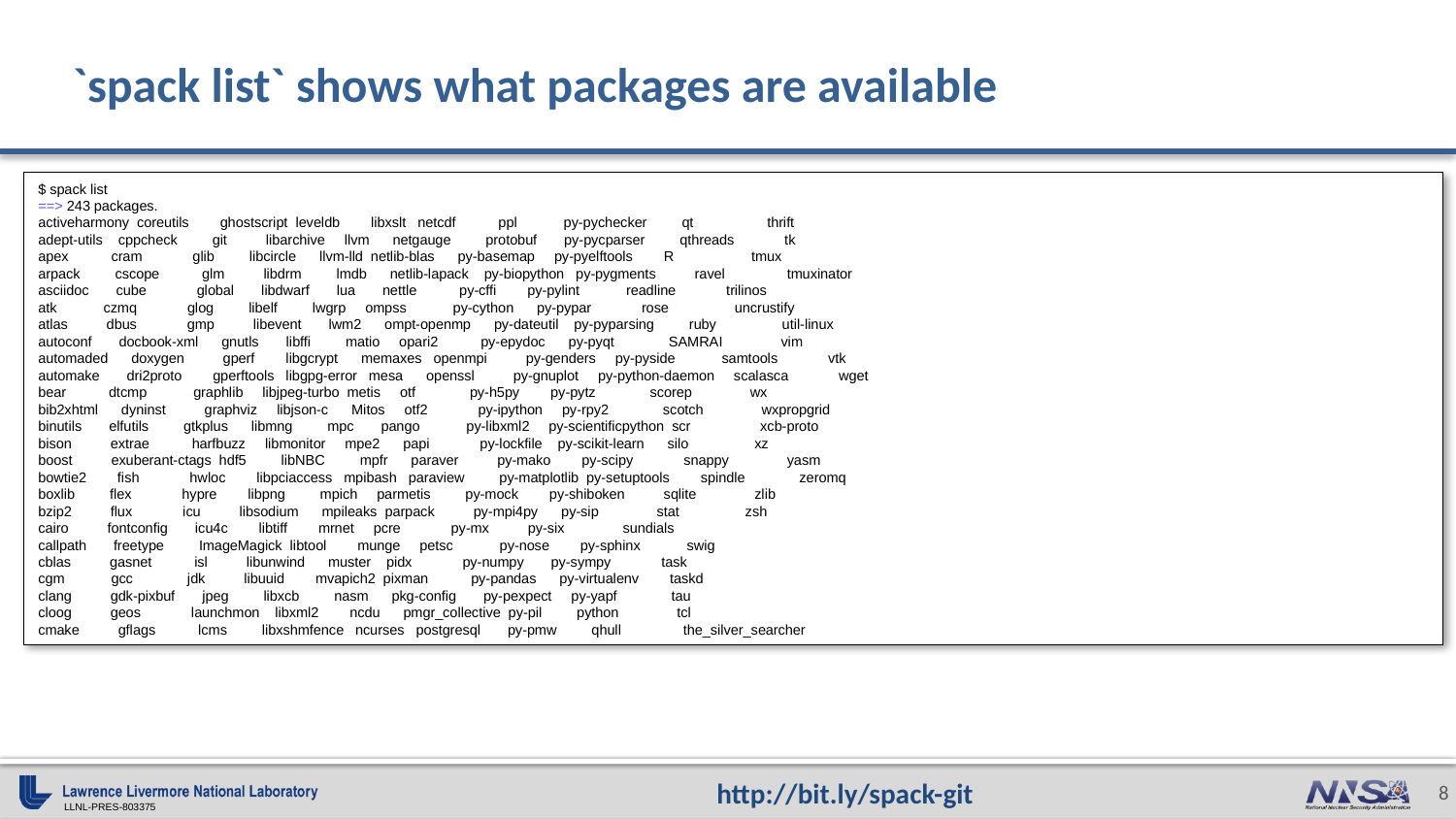

# `spack list` shows what packages are available
$ spack list
==> 243 packages.
activeharmony  coreutils        ghostscript  leveldb        libxslt   netcdf           ppl            py-pychecker         qt                   thrift
adept-utils    cppcheck         git          libarchive     llvm      netgauge         protobuf       py-pycparser         qthreads             tk
apex           cram             glib         libcircle      llvm-lld  netlib-blas      py-basemap     py-pyelftools        R                    tmux
arpack         cscope           glm          libdrm         lmdb      netlib-lapack    py-biopython   py-pygments          ravel                tmuxinator
asciidoc       cube             global       libdwarf       lua       nettle           py-cffi        py-pylint            readline             trilinos
atk            czmq             glog         libelf         lwgrp     ompss            py-cython      py-pypar             rose                 uncrustify
atlas          dbus             gmp          libevent       lwm2      ompt-openmp      py-dateutil    py-pyparsing         ruby                 util-linux
autoconf       docbook-xml      gnutls       libffi         matio     opari2           py-epydoc      py-pyqt              SAMRAI               vim
automaded      doxygen          gperf        libgcrypt      memaxes   openmpi          py-genders     py-pyside            samtools             vtk
automake       dri2proto        gperftools   libgpg-error   mesa      openssl          py-gnuplot     py-python-daemon     scalasca             wget
bear           dtcmp            graphlib     libjpeg-turbo  metis     otf              py-h5py        py-pytz              scorep               wx
bib2xhtml      dyninst          graphviz     libjson-c      Mitos     otf2             py-ipython     py-rpy2              scotch               wxpropgrid
binutils       elfutils         gtkplus      libmng         mpc       pango            py-libxml2     py-scientificpython  scr                  xcb-proto
bison          extrae           harfbuzz     libmonitor     mpe2      papi             py-lockfile    py-scikit-learn      silo                 xz
boost          exuberant-ctags  hdf5         libNBC         mpfr      paraver          py-mako        py-scipy             snappy               yasm
bowtie2        fish             hwloc        libpciaccess   mpibash   paraview         py-matplotlib  py-setuptools        spindle              zeromq
boxlib         flex             hypre        libpng         mpich     parmetis         py-mock        py-shiboken          sqlite               zlib
bzip2          flux             icu          libsodium      mpileaks  parpack          py-mpi4py      py-sip               stat                 zsh
cairo          fontconfig       icu4c        libtiff        mrnet     pcre             py-mx          py-six               sundials
callpath       freetype         ImageMagick  libtool        munge     petsc            py-nose        py-sphinx            swig
cblas          gasnet           isl          libunwind      muster    pidx             py-numpy       py-sympy             task
cgm            gcc              jdk          libuuid        mvapich2  pixman           py-pandas      py-virtualenv        taskd
clang          gdk-pixbuf       jpeg         libxcb         nasm      pkg-config       py-pexpect     py-yapf              tau
cloog          geos             launchmon    libxml2        ncdu      pmgr_collective  py-pil         python               tcl
cmake          gflags           lcms         libxshmfence   ncurses   postgresql       py-pmw         qhull                the_silver_searcher